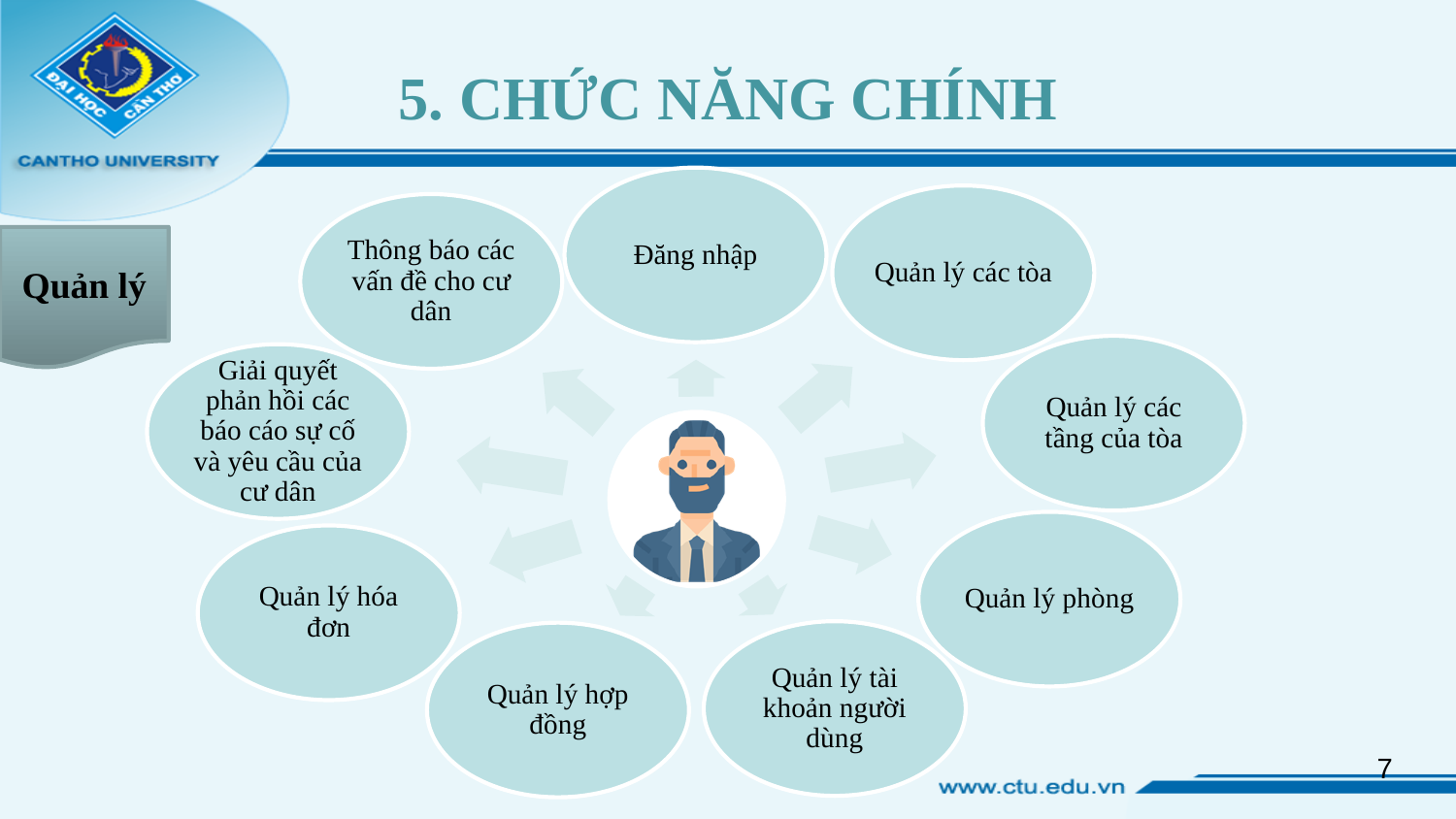

# 5. CHỨC NĂNG CHÍNH

Đăng nhập

Quản lý các tòa

Quản lý các tầng của tòa

Quản lý phòng

Quản lý tài khoản người dùng

Quản lý hợp đồng

Quản lý hóa đơn

Giải quyết phản hồi các báo cáo sự cố và yêu cầu của cư dân

Thông báo các vấn đề cho cư dân
Quản lý
7